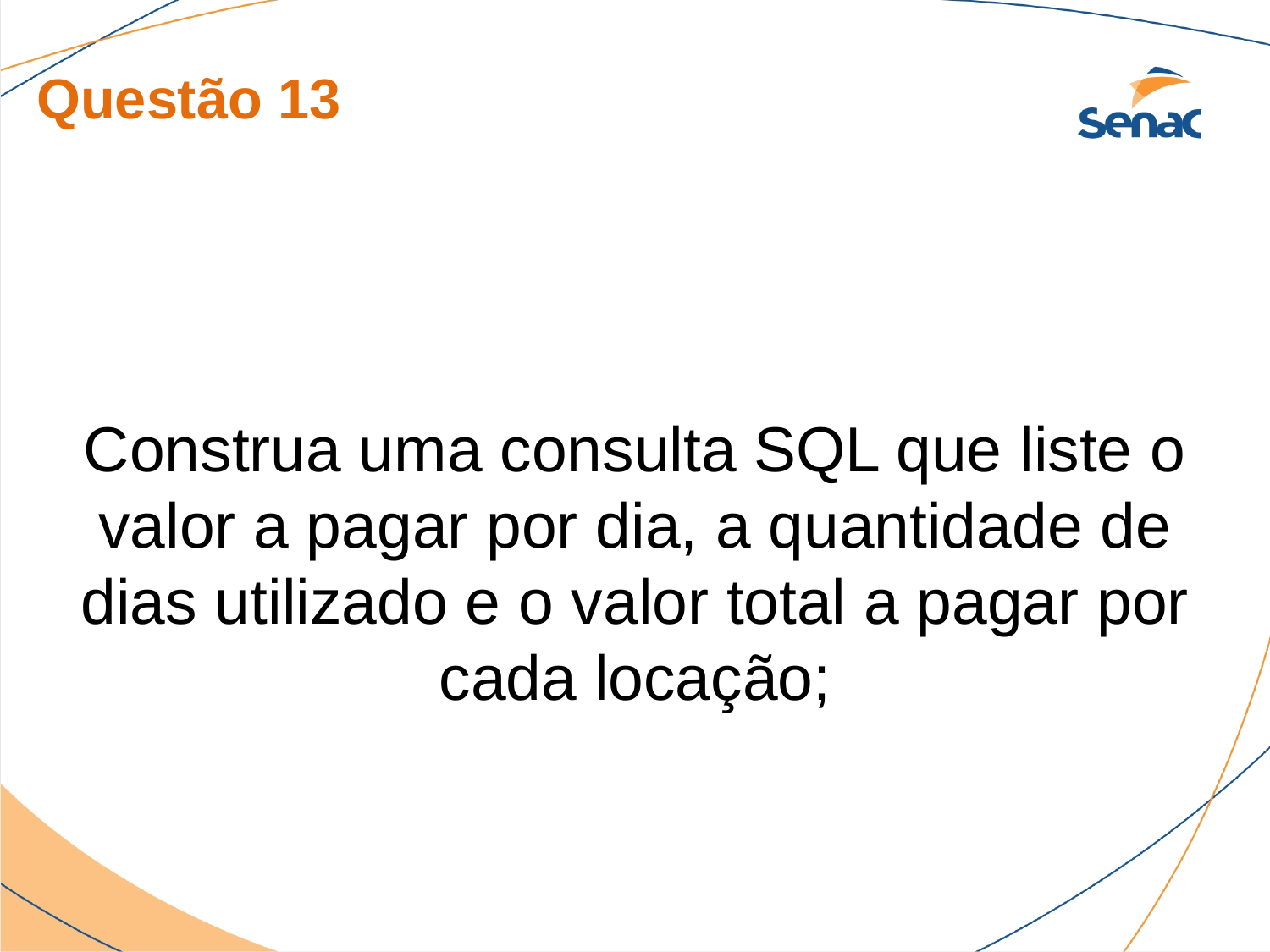

Questão 13
Construa uma consulta SQL que liste o valor a pagar por dia, a quantidade de dias utilizado e o valor total a pagar por cada locação;